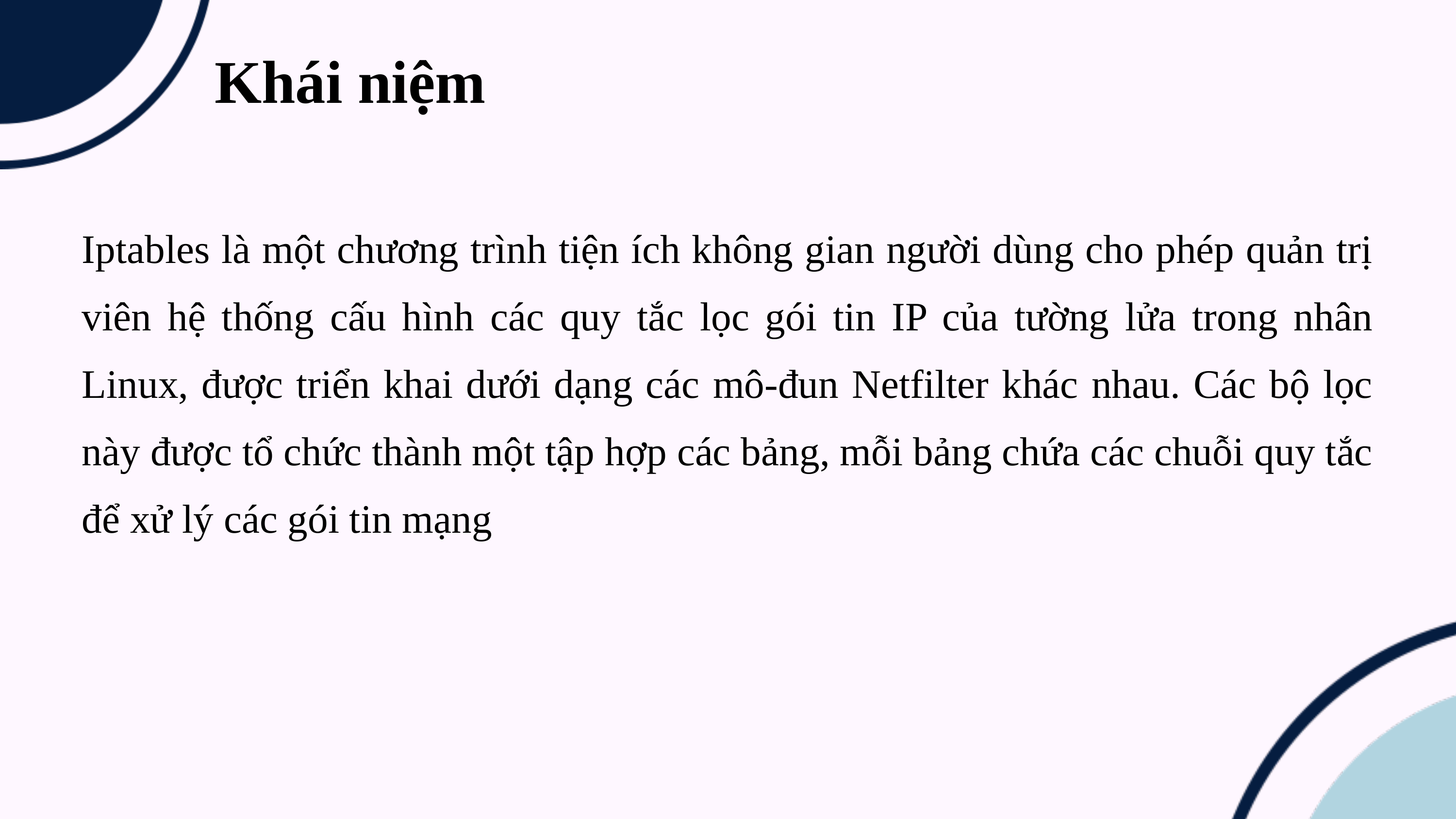

Khái niệm
Iptables là một chương trình tiện ích không gian người dùng cho phép quản trị viên hệ thống cấu hình các quy tắc lọc gói tin IP của tường lửa trong nhân Linux, được triển khai dưới dạng các mô-đun Netfilter khác nhau. Các bộ lọc này được tổ chức thành một tập hợp các bảng, mỗi bảng chứa các chuỗi quy tắc để xử lý các gói tin mạng